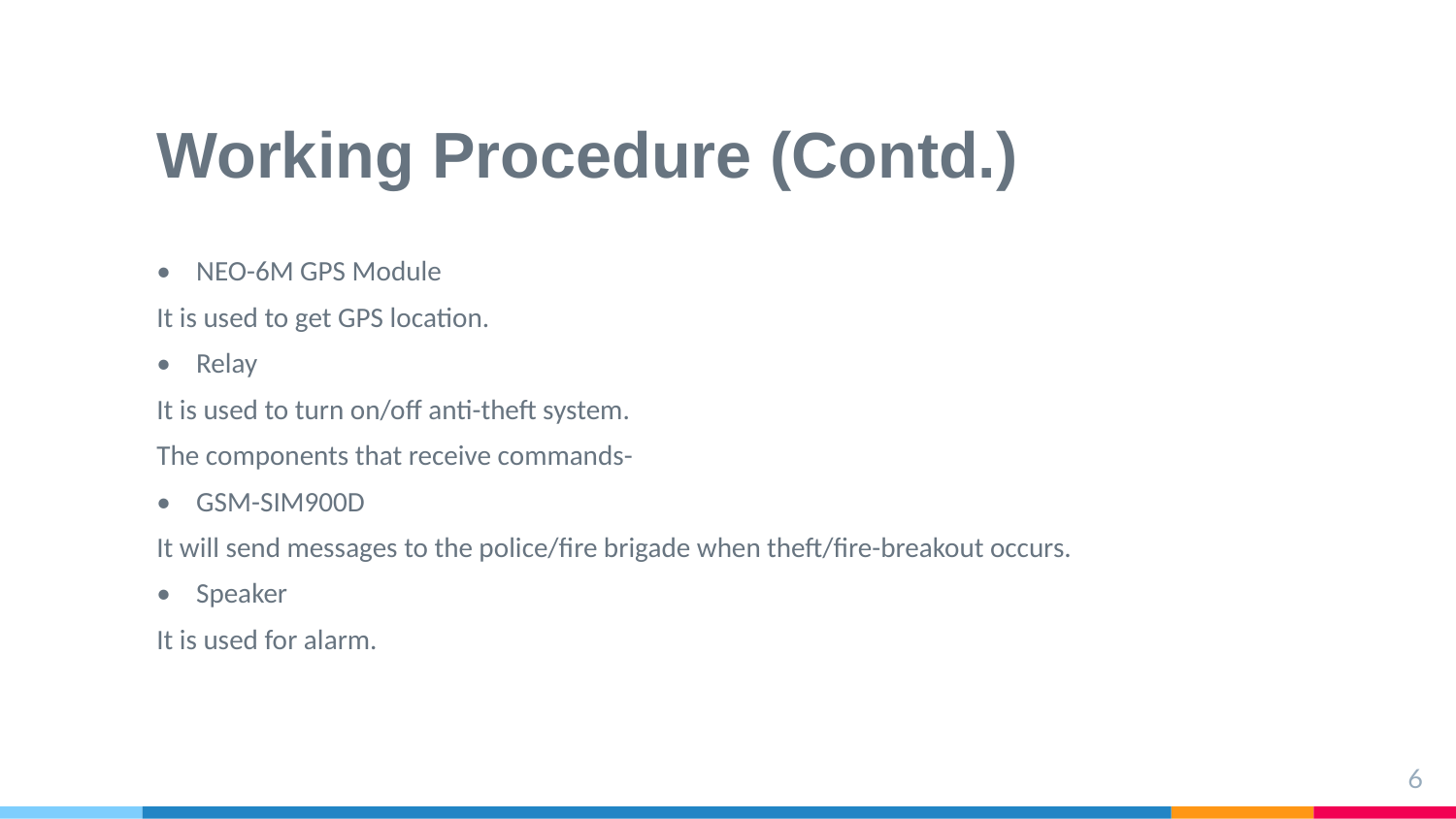

# Working Procedure (Contd.)
•    NEO-6M GPS Module
It is used to get GPS location.
•    Relay
It is used to turn on/off anti-theft system.
The components that receive commands-
•    GSM-SIM900D
It will send messages to the police/fire brigade when theft/fire-breakout occurs.
•    Speaker
It is used for alarm.

6